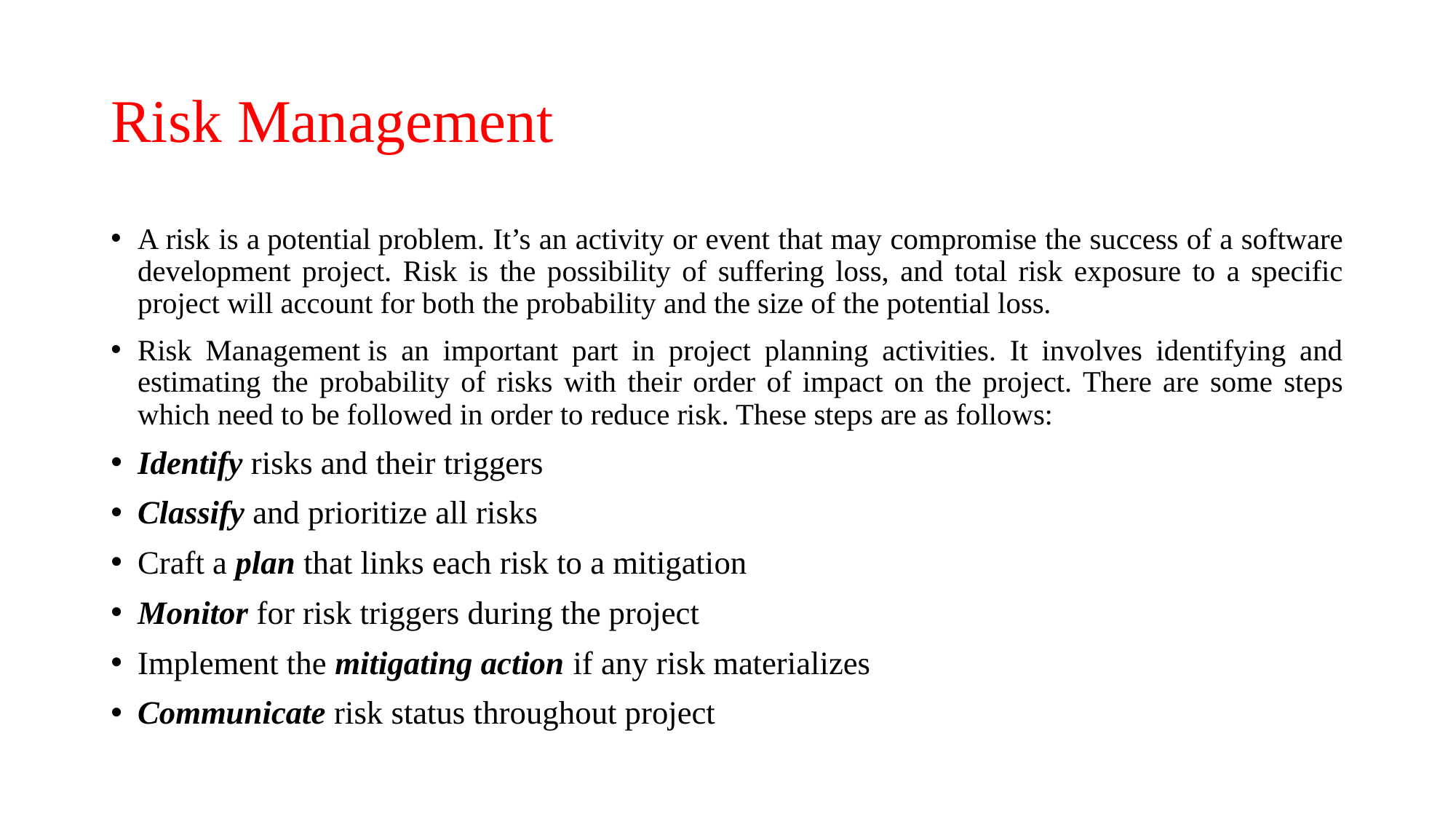

# Risk Management
A risk is a potential problem. It’s an activity or event that may compromise the success of a software development project. Risk is the possibility of suffering loss, and total risk exposure to a specific project will account for both the probability and the size of the potential loss.
Risk Management is an important part in project planning activities. It involves identifying and estimating the probability of risks with their order of impact on the project. There are some steps which need to be followed in order to reduce risk. These steps are as follows:
Identify risks and their triggers
Classify and prioritize all risks
Craft a plan that links each risk to a mitigation
Monitor for risk triggers during the project
Implement the mitigating action if any risk materializes
Communicate risk status throughout project